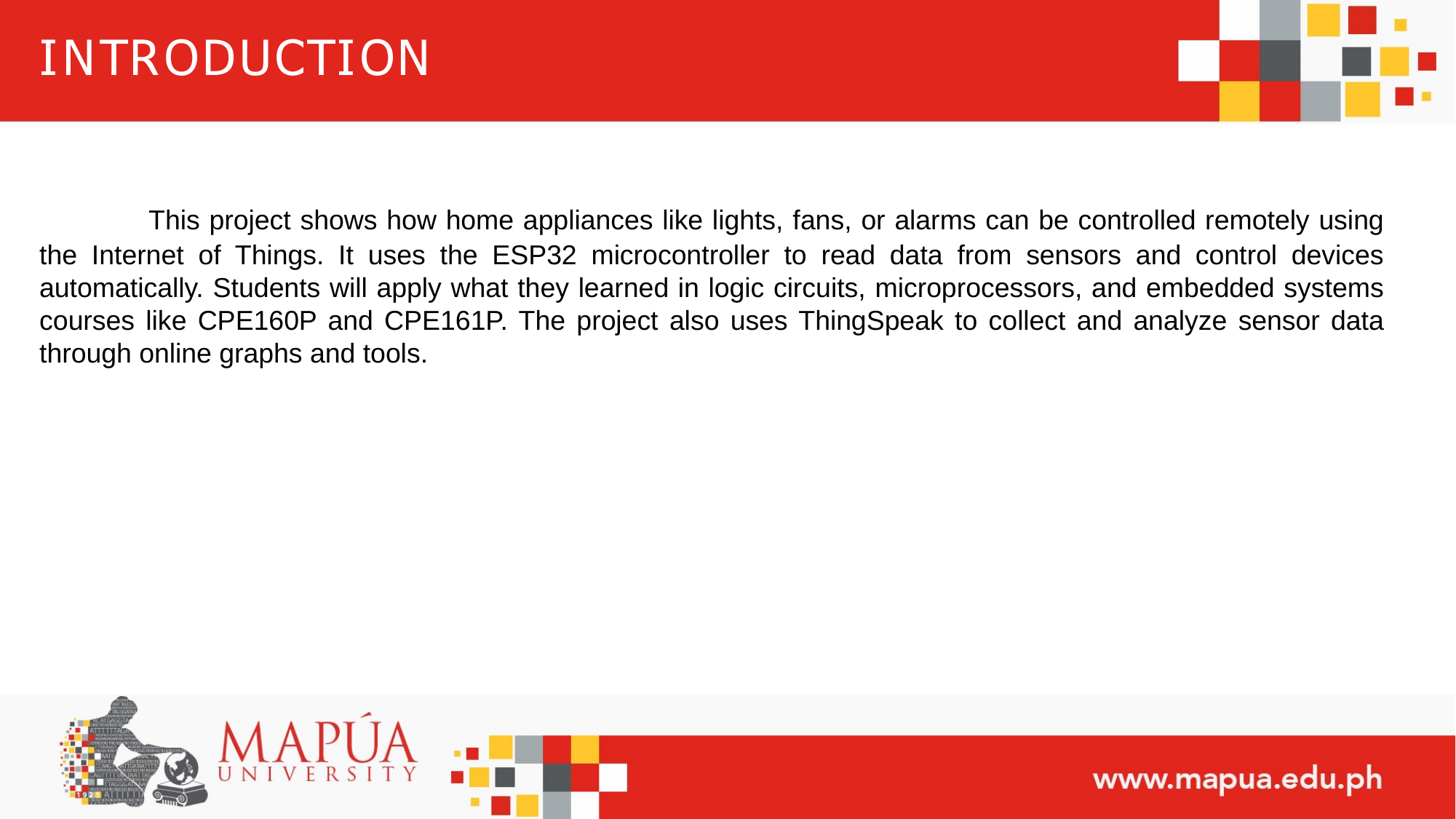

# INTRODUCTION

	This project shows how home appliances like lights, fans, or alarms can be controlled remotely using the Internet of Things. It uses the ESP32 microcontroller to read data from sensors and control devices automatically. Students will apply what they learned in logic circuits, microprocessors, and embedded systems courses like CPE160P and CPE161P. The project also uses ThingSpeak to collect and analyze sensor data through online graphs and tools.